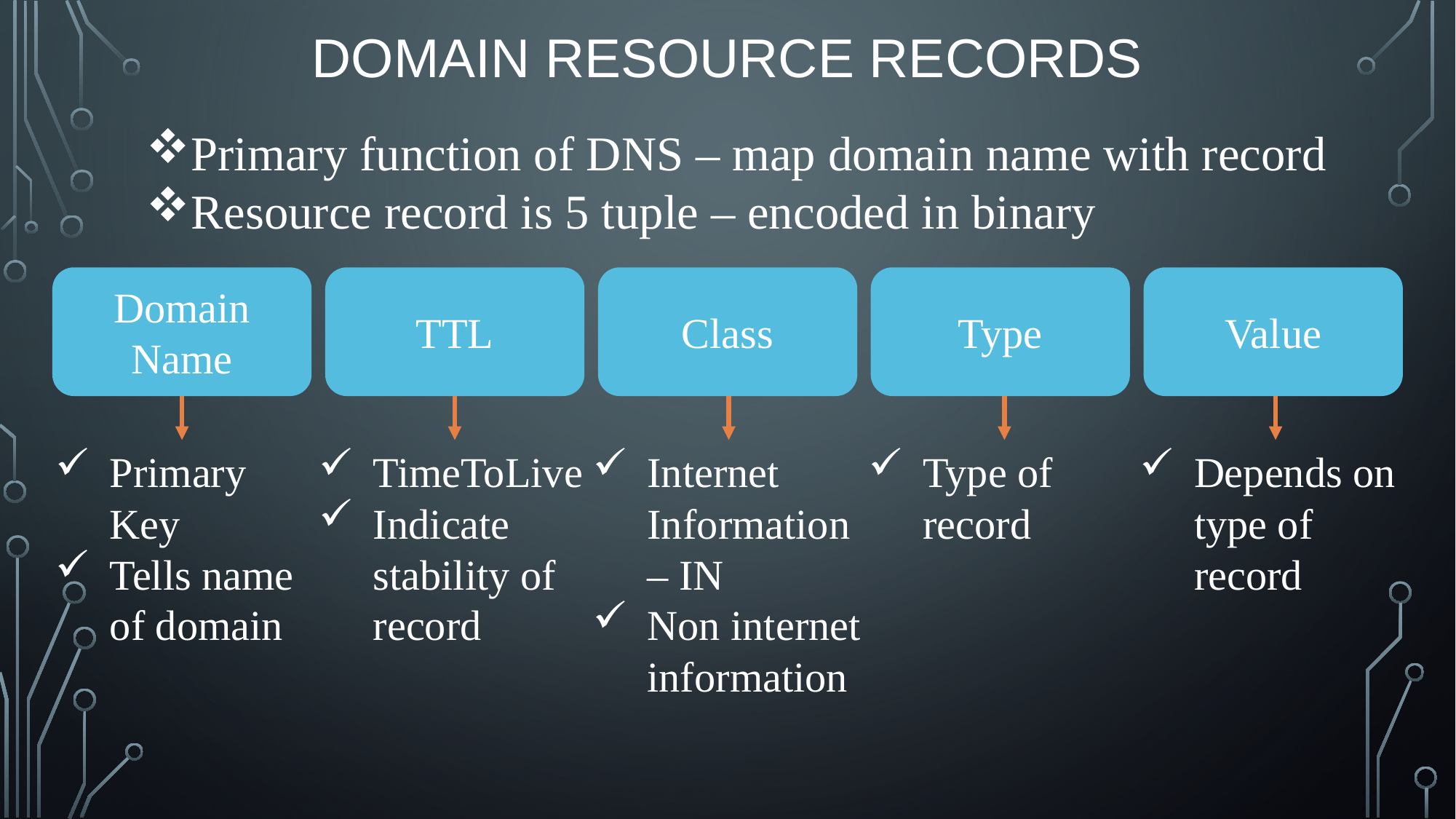

# Domain resource records
Primary function of DNS – map domain name with record
Resource record is 5 tuple – encoded in binary
Class
Type
Value
Domain Name
TTL
Primary Key
Tells name of domain
TimeToLive
Indicate stability of record
Internet Information – IN
Non internet information
Type of record
Depends on type of record